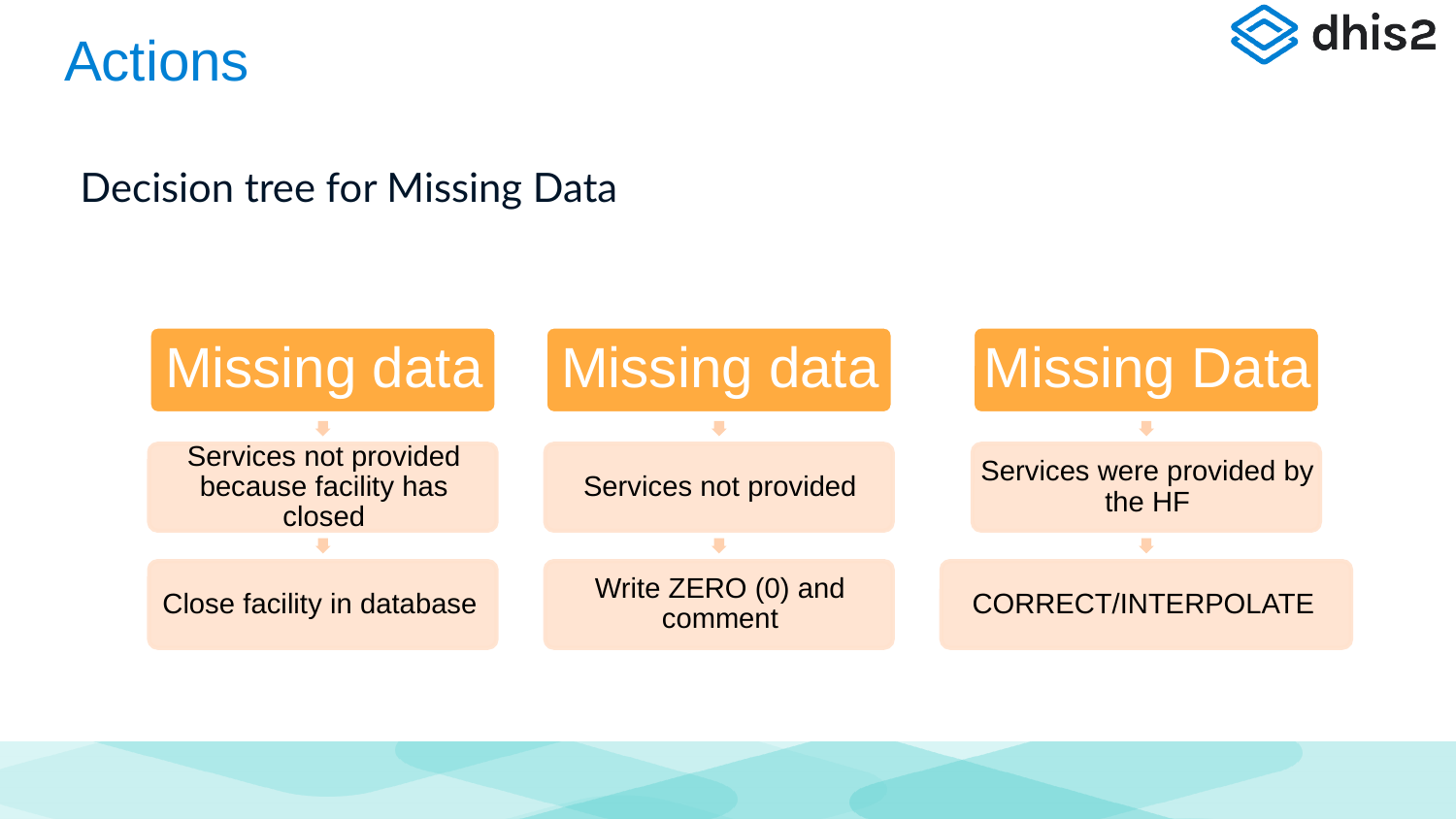

# Actions
Decision tree for Missing Data
Missing data
Services not provided because facility has closed
Close facility in database
Missing data
Services not provided
Write ZERO (0) and comment
Missing Data
Services were provided by the HF
CORRECT/INTERPOLATE